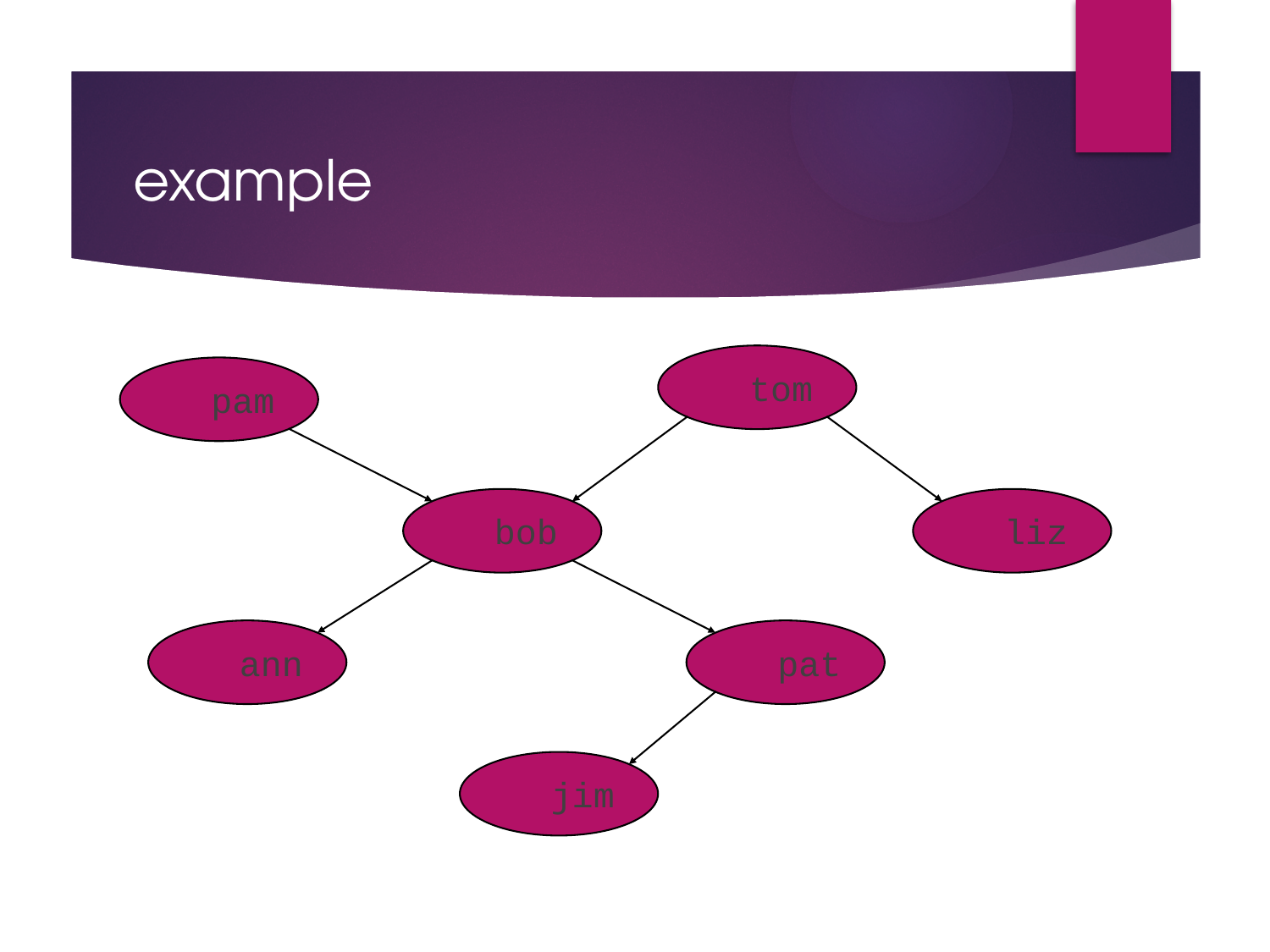

# example
tom
pam
bob
liz
ann
pat
jim